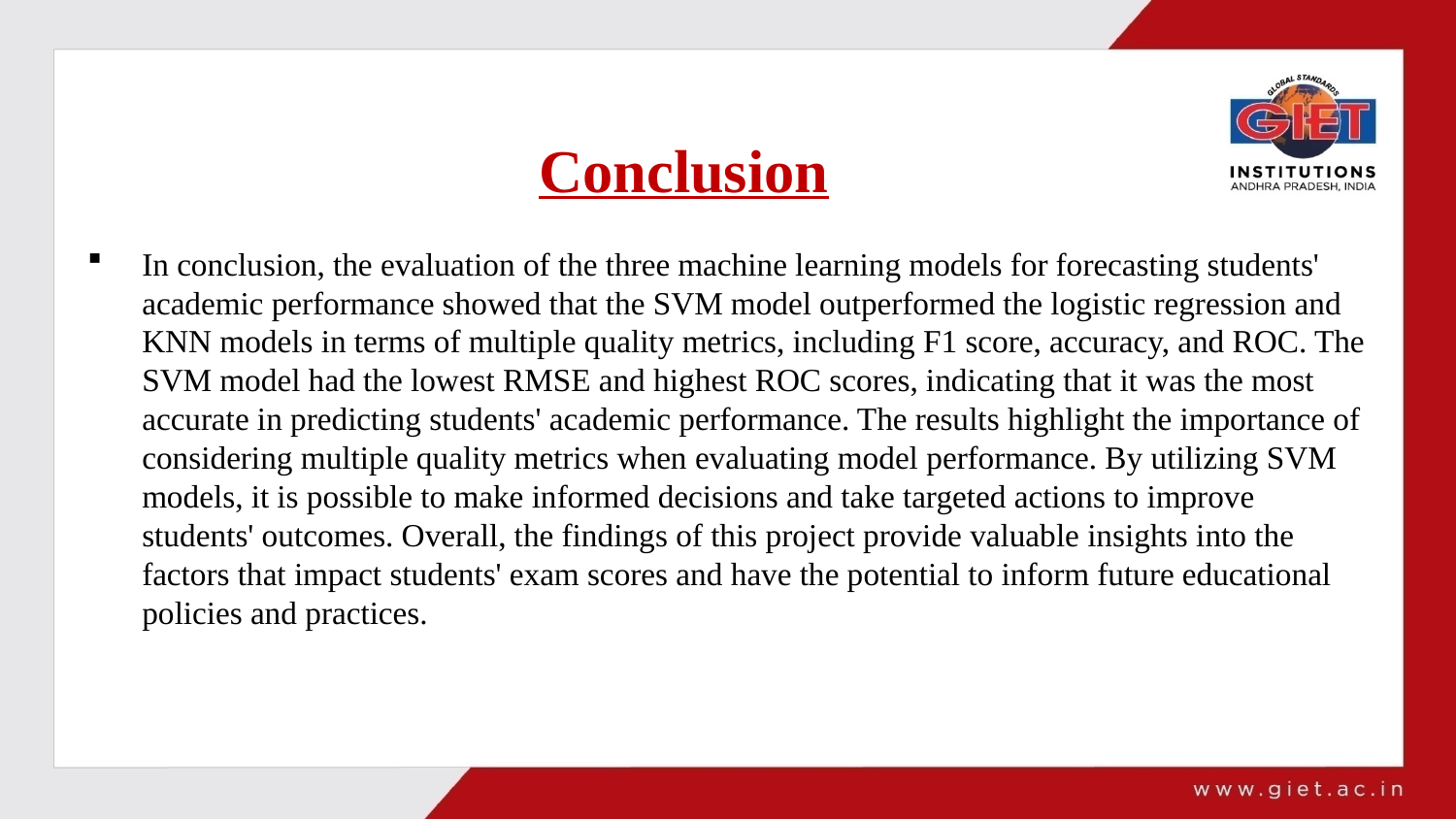

# Conclusion
In conclusion, the evaluation of the three machine learning models for forecasting students' academic performance showed that the SVM model outperformed the logistic regression and KNN models in terms of multiple quality metrics, including F1 score, accuracy, and ROC. The SVM model had the lowest RMSE and highest ROC scores, indicating that it was the most accurate in predicting students' academic performance. The results highlight the importance of considering multiple quality metrics when evaluating model performance. By utilizing SVM models, it is possible to make informed decisions and take targeted actions to improve students' outcomes. Overall, the findings of this project provide valuable insights into the factors that impact students' exam scores and have the potential to inform future educational policies and practices.